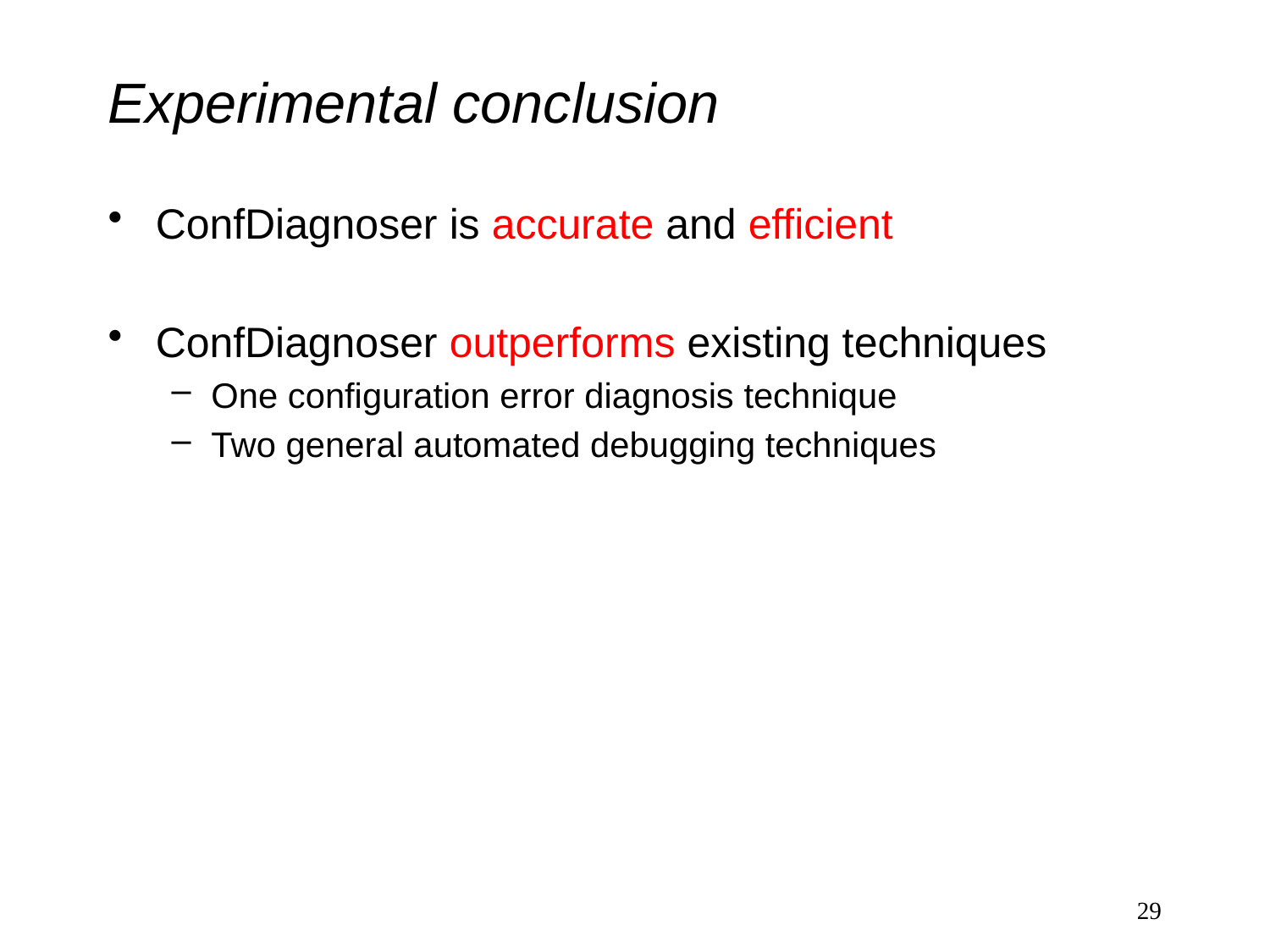

# Experimental conclusion
ConfDiagnoser is accurate and efficient

ConfDiagnoser outperforms existing techniques
One configuration error diagnosis technique
Two general automated debugging techniques
29